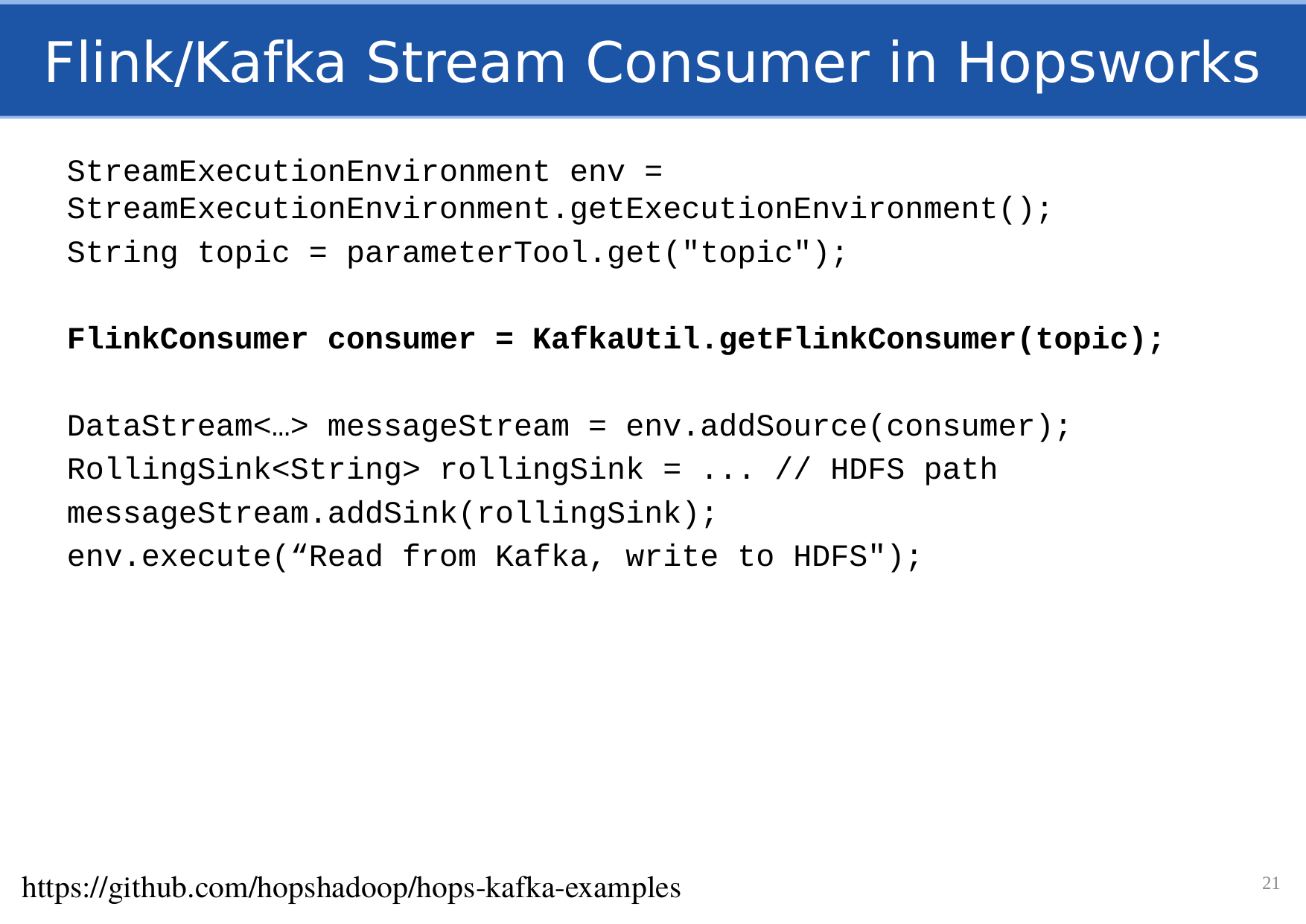

# Flink/Kafka Stream Consumer in Hopsworks
StreamExecutionEnvironment env = StreamExecutionEnvironment.getExecutionEnvironment();
String topic = parameterTool.get("topic");

FlinkConsumer consumer = KafkaUtil.getFlinkConsumer(topic);

DataStream<…> messageStream = env.addSource(consumer);
RollingSink<String> rollingSink = ... // HDFS path
messageStream.addSink(rollingSink);
env.execute(“Read from Kafka, write to HDFS");

21
https://github.com/hopshadoop/hops-kafka-examples